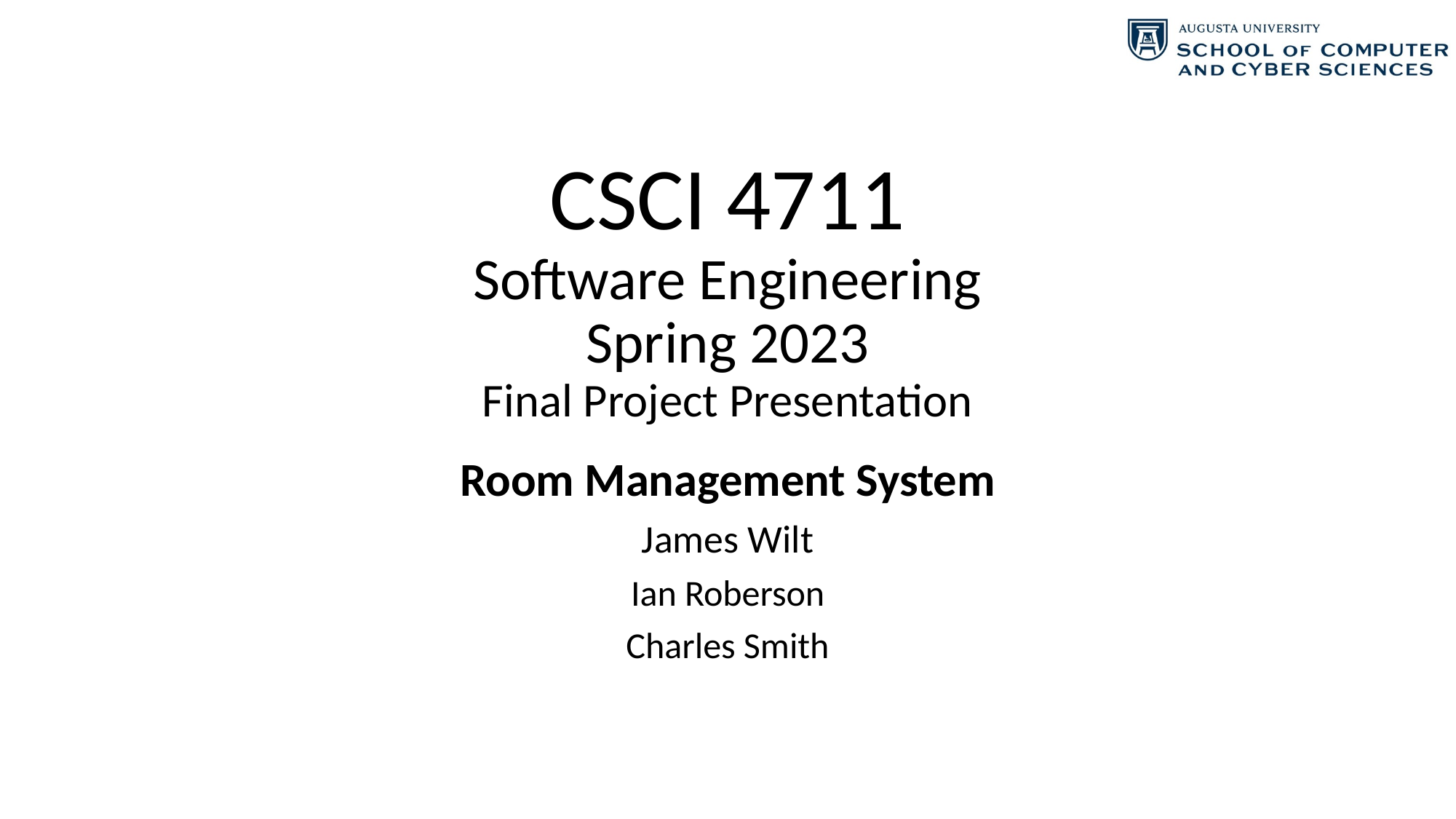

# CSCI 4711 Software Engineering Spring 2023 Final Project Presentation
Room Management System
James Wilt
Ian Roberson
Charles Smith